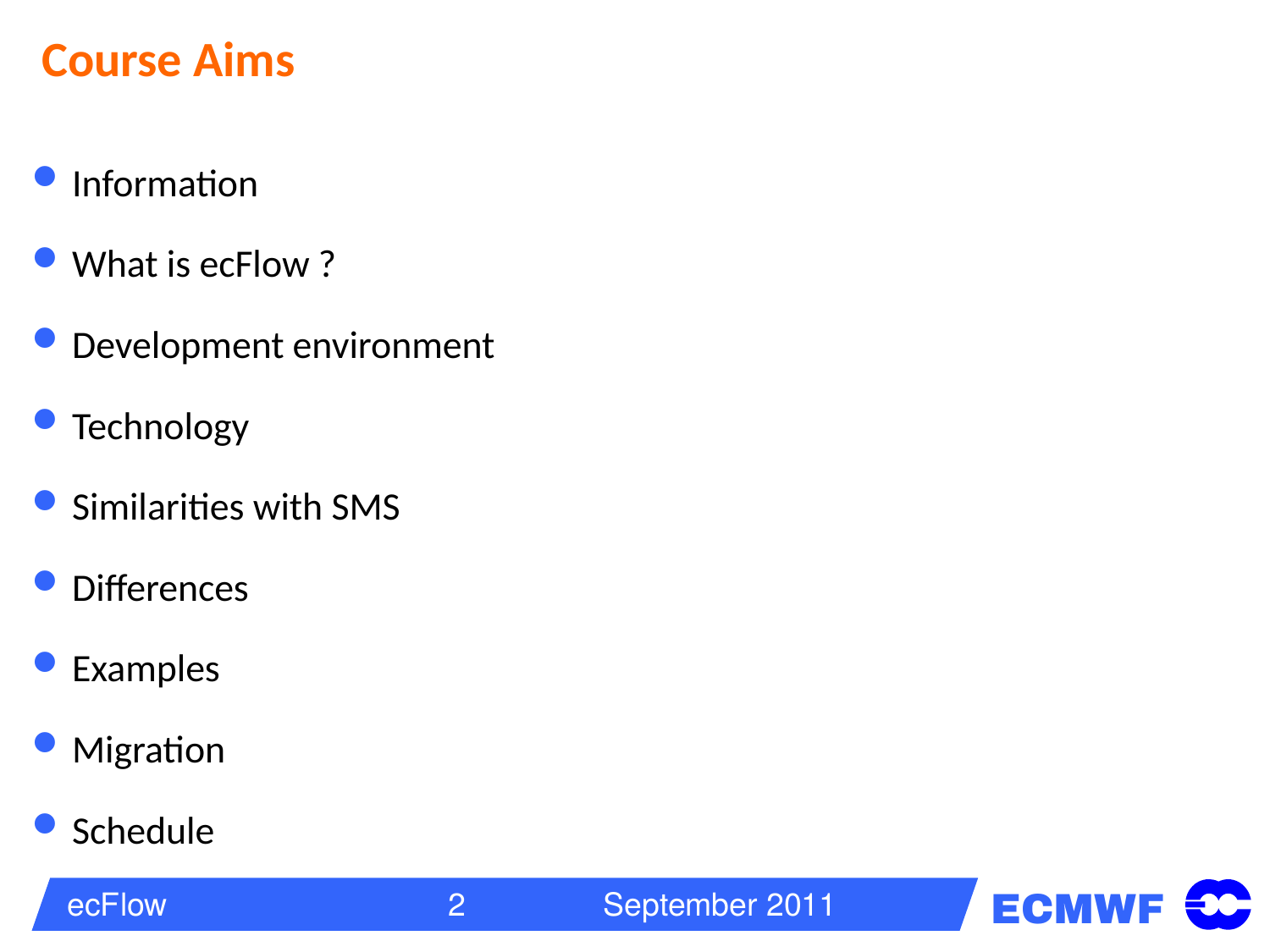

# Course Aims
Information
What is ecFlow ?
Development environment
Technology
Similarities with SMS
Differences
Examples
Migration
Schedule